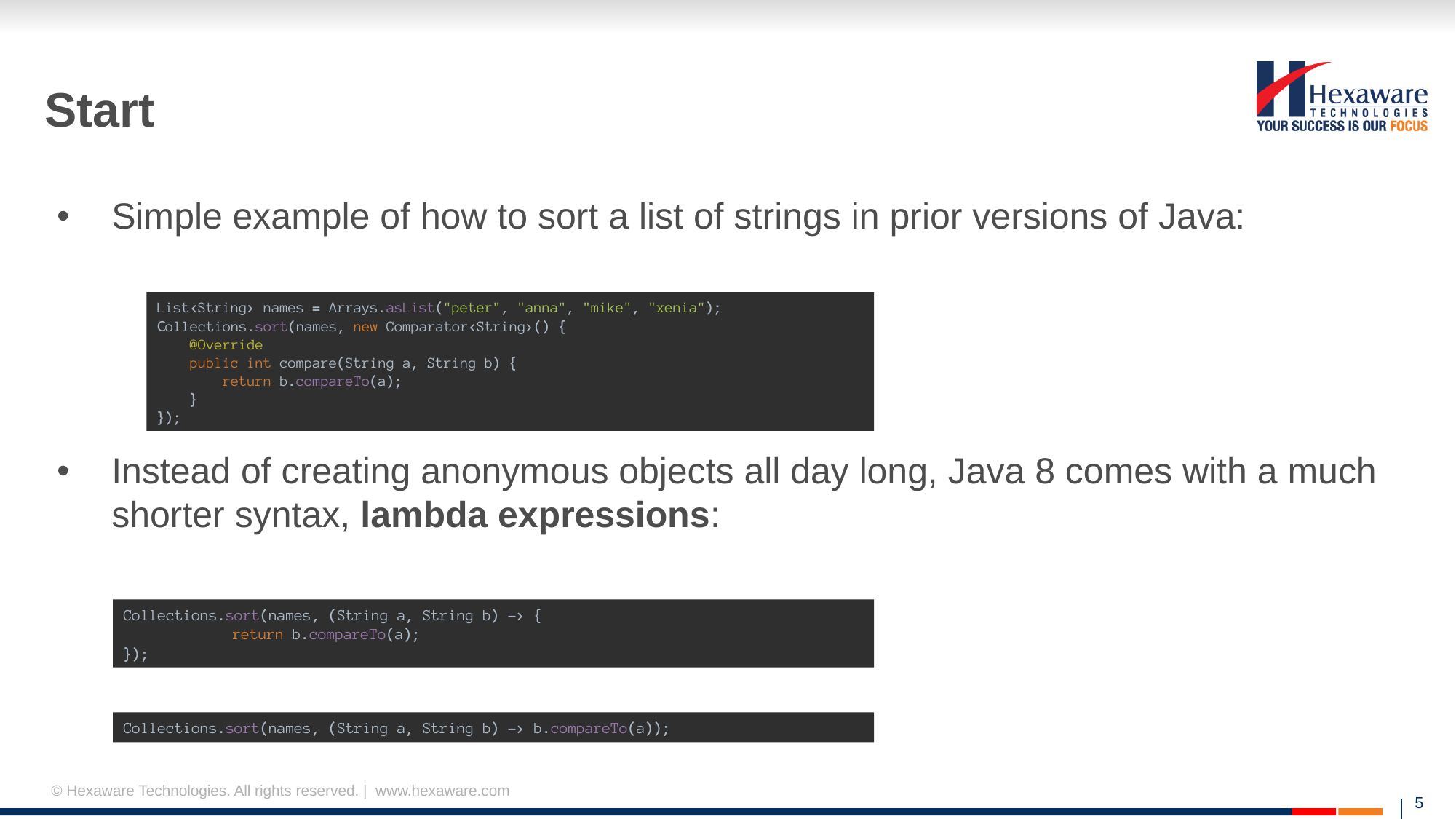

# Start
Simple example of how to sort a list of strings in prior versions of Java:

Instead of creating anonymous objects all day long, Java 8 comes with a much shorter syntax, lambda expressions:

List<String> names = Arrays.asList("peter", "anna", "mike", "xenia");
Collections.sort(names, new Comparator<String>() {
    @Override
    public int compare(String a, String b) {
        return b.compareTo(a);
    }
});
Collections.sort(names, (String a, String b) -> {
	return b.compareTo(a);
});
Collections.sort(names, (String a, String b) -> b.compareTo(a));